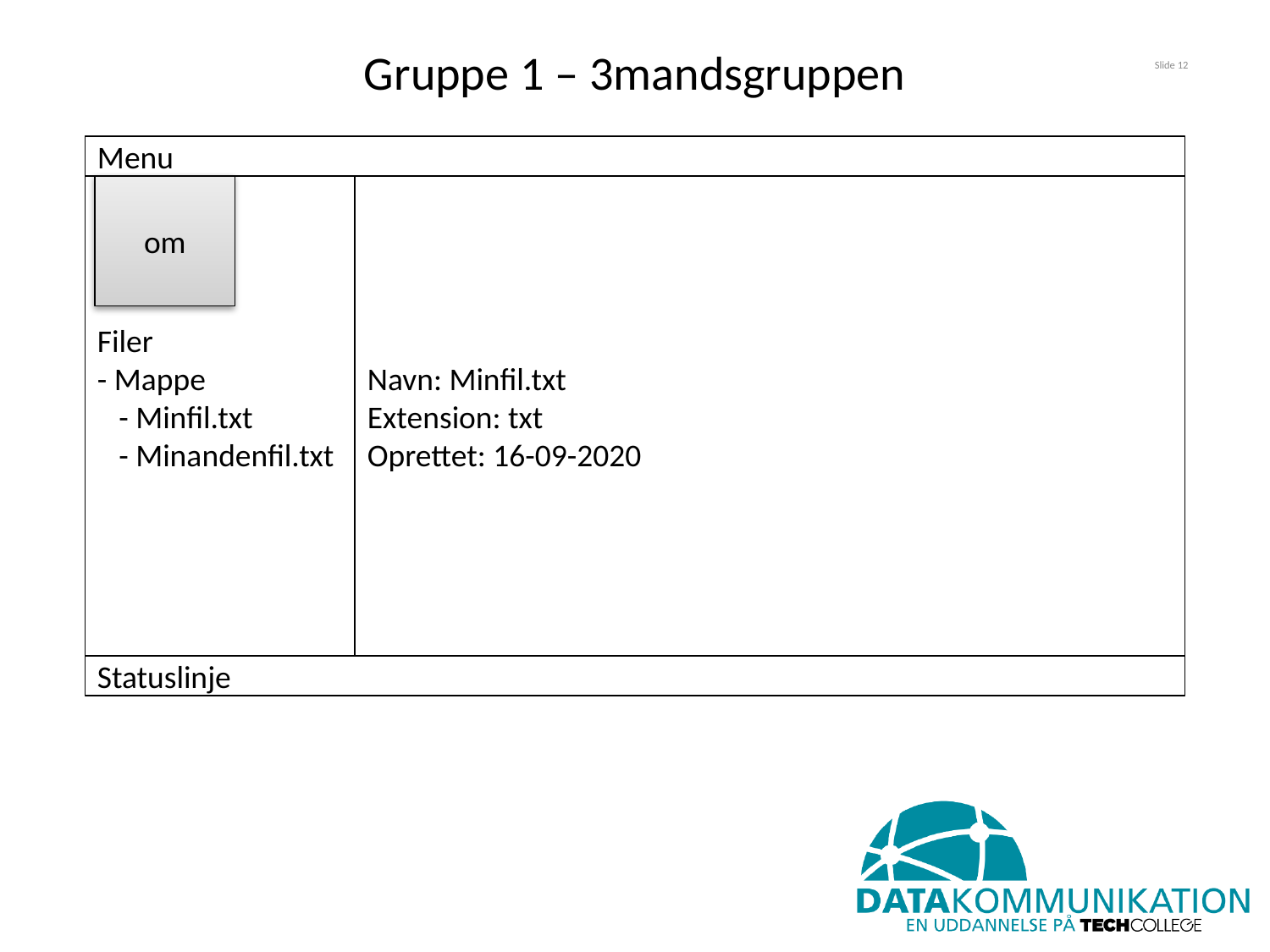

# Gruppe 1 – 3mandsgruppen
Slide 12
Menu
Filer
- Mappe
   - Minfil.txt
   - Minandenfil.txt

om
Navn: Minfil.txt
Extension: txt
Oprettet: 16-09-2020
Statuslinje